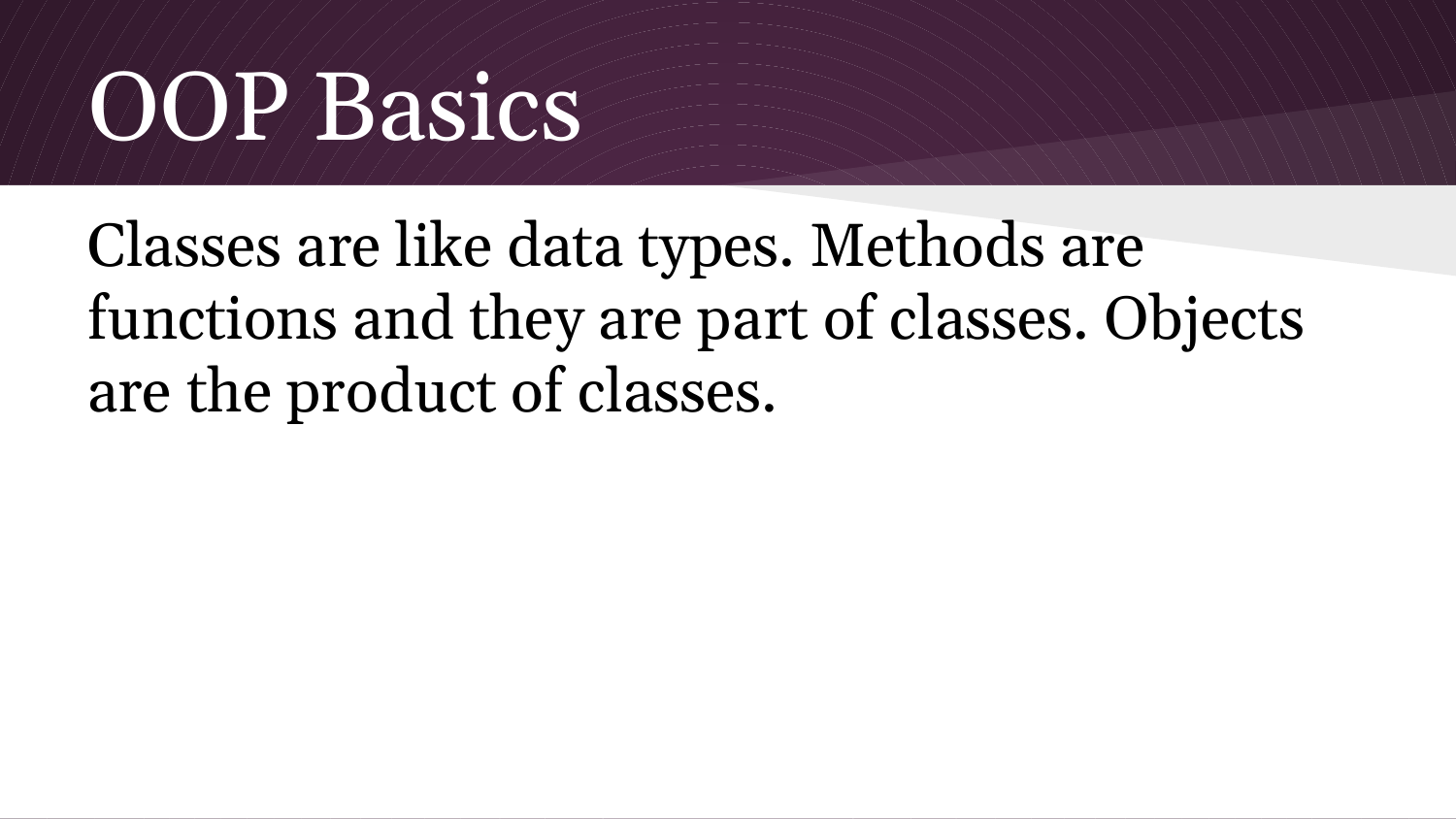

# OOP Basics
Classes are like data types. Methods are functions and they are part of classes. Objects are the product of classes.